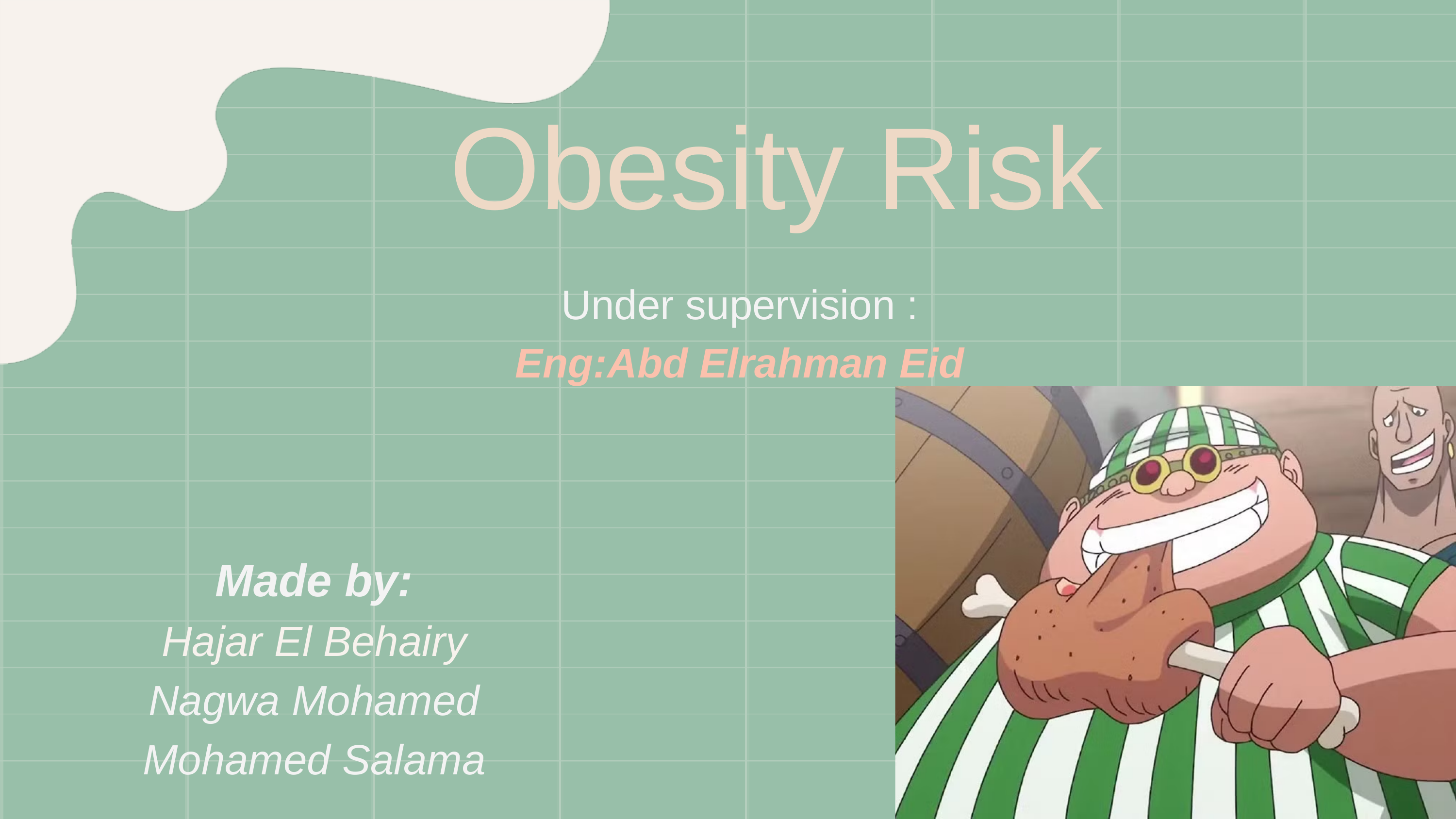

Obesity Risk
Under supervision :
Eng:Abd Elrahman Eid

Made by:
Hajar El Behairy
Nagwa Mohamed
Mohamed Salama